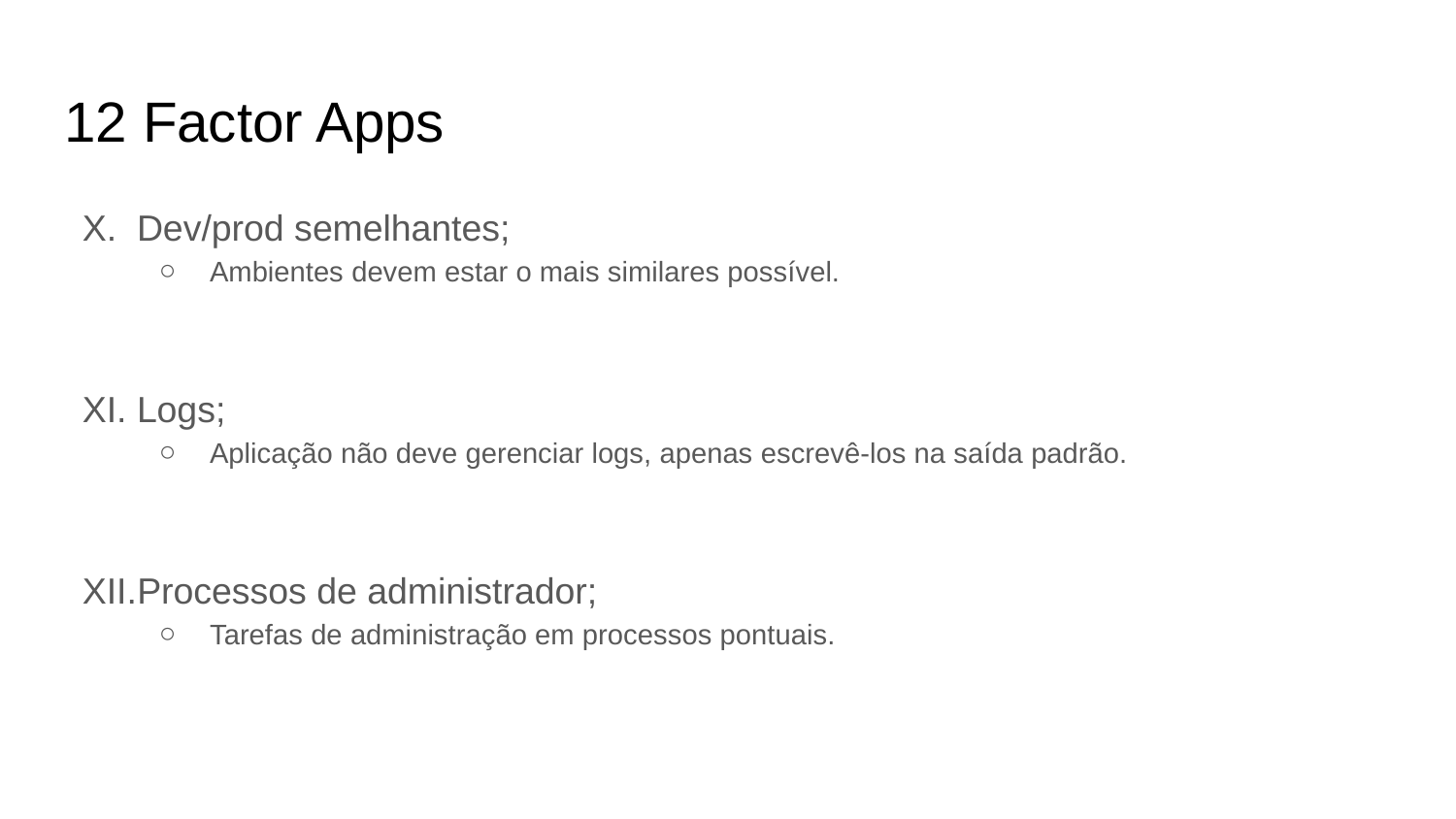

# 12 Factor Apps
Dev/prod semelhantes;
Ambientes devem estar o mais similares possível.

Logs;
Aplicação não deve gerenciar logs, apenas escrevê-los na saída padrão.

Processos de administrador;
Tarefas de administração em processos pontuais.